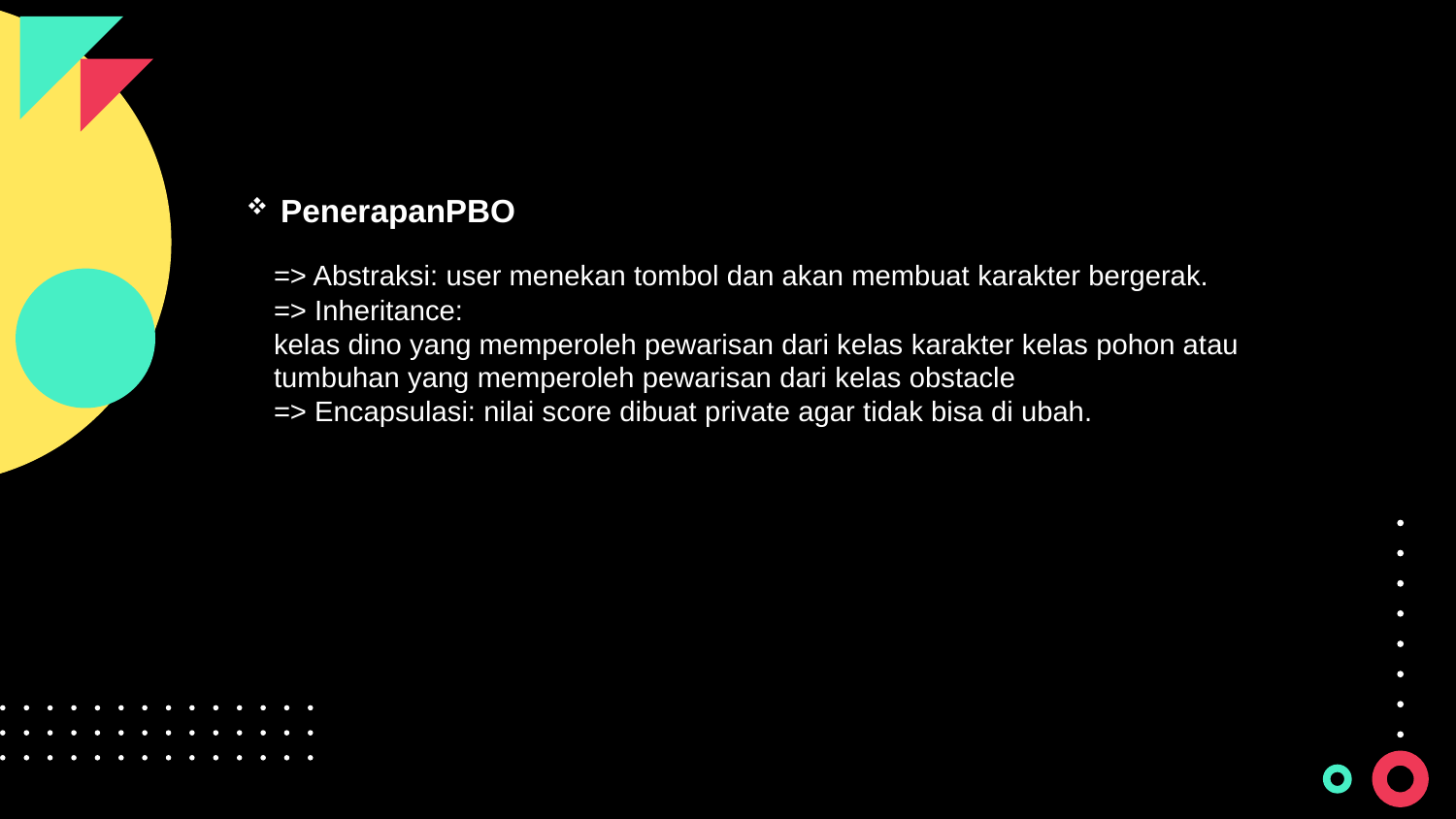

# PenerapanPBO => Abstraksi: user menekan tombol dan akan membuat karakter bergerak. => Inheritance: kelas dino yang memperoleh pewarisan dari kelas karakter kelas pohon atau tumbuhan yang memperoleh pewarisan dari kelas obstacle => Encapsulasi: nilai score dibuat private agar tidak bisa di ubah.